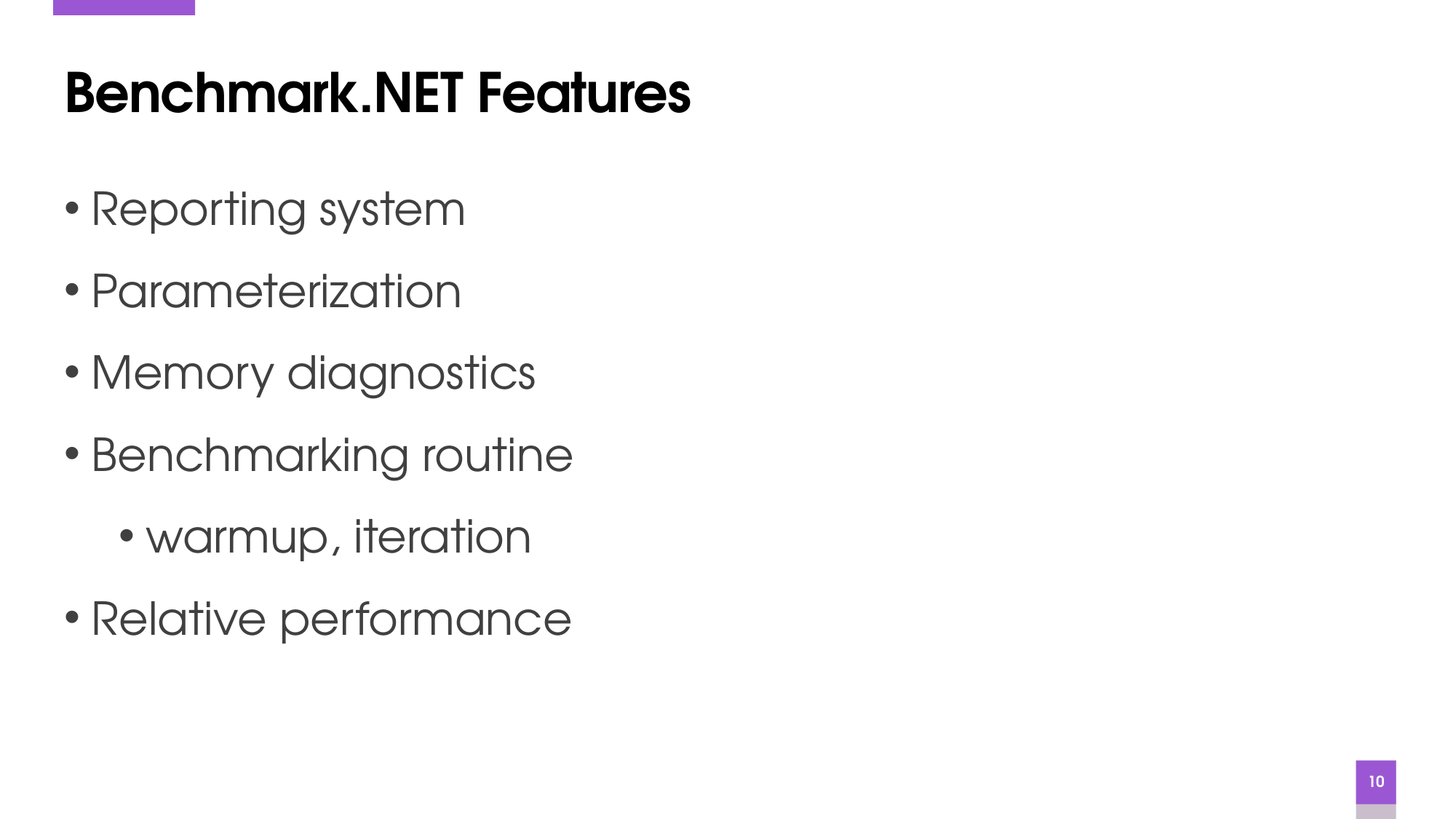

# Benchmark.NET Features
Reporting system
Parameterization
Memory diagnostics
Benchmarking routine
warmup, iteration
Relative performance